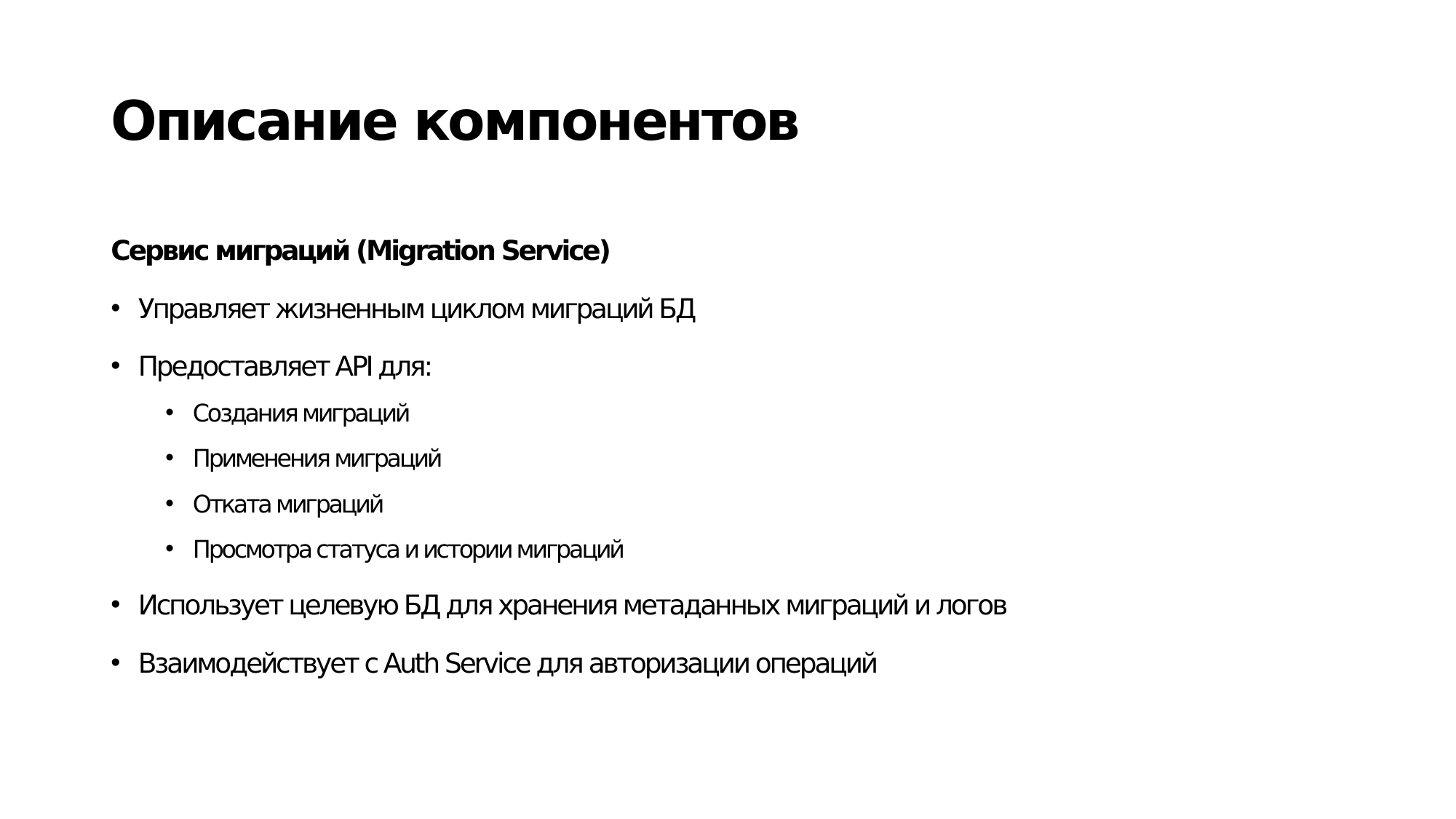

# Описание компонентов
Сервис миграций (Migration Service)
Управляет жизненным циклом миграций БД
Предоставляет API для:
Создания миграций
Применения миграций
Отката миграций
Просмотра статуса и истории миграций
Использует целевую БД для хранения метаданных миграций и логов
Взаимодействует с Auth Service для авторизации операций